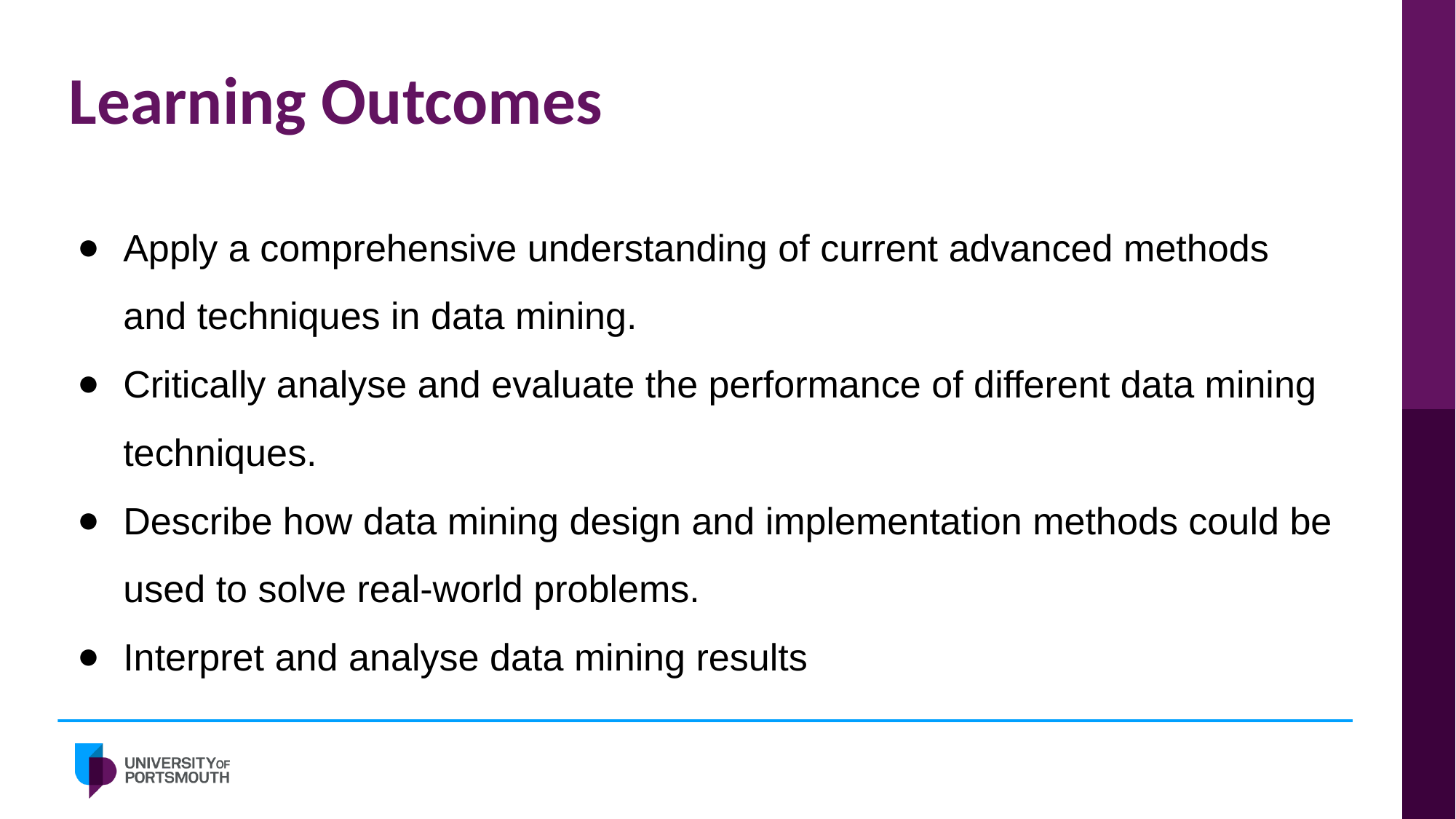

# Learning Outcomes
Apply a comprehensive understanding of current advanced methods and techniques in data mining.
Critically analyse and evaluate the performance of different data mining techniques.
Describe how data mining design and implementation methods could be used to solve real-world problems.
Interpret and analyse data mining results